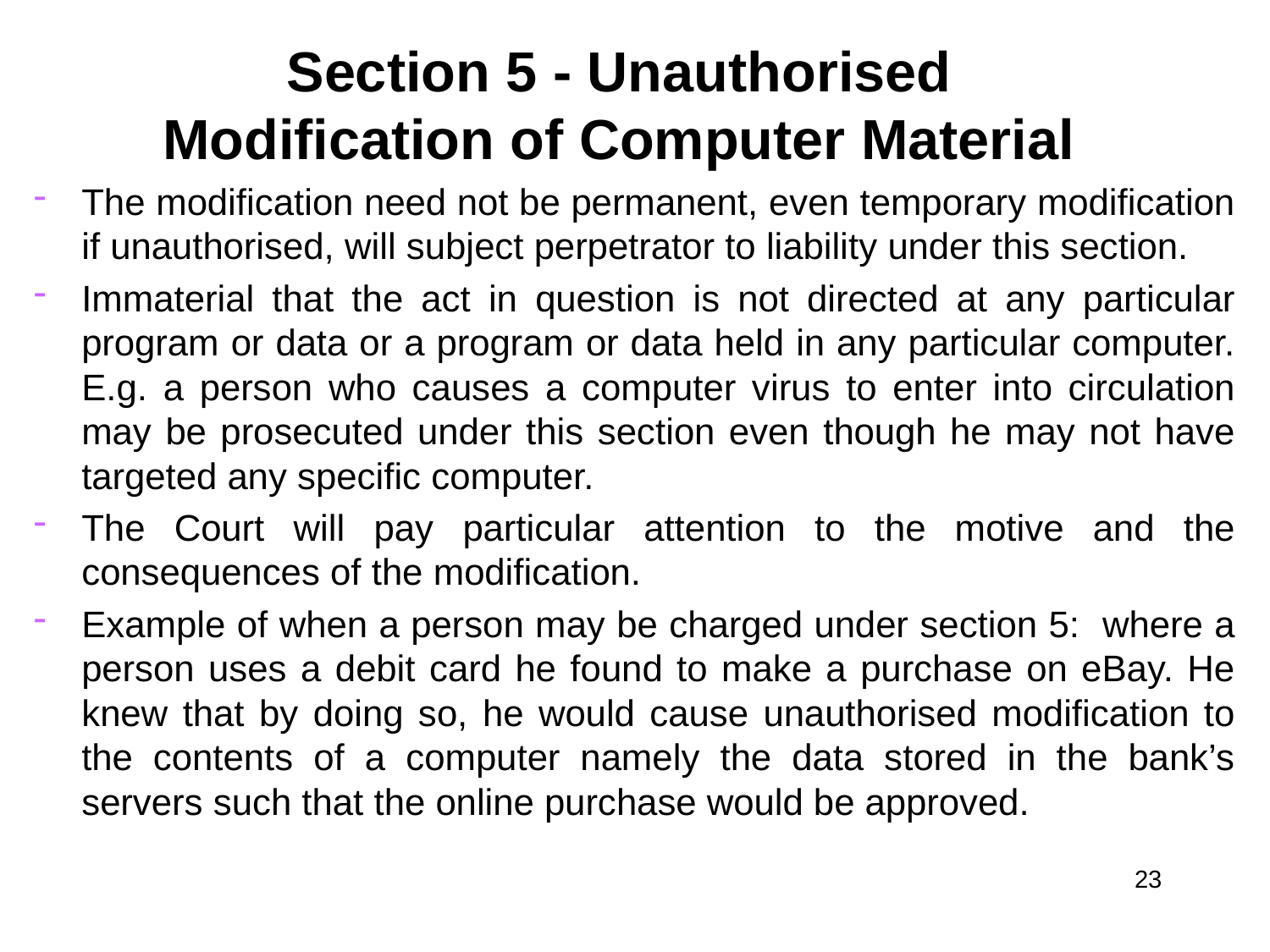

# Section 5 - Unauthorised Modification of Computer Material
The modification need not be permanent, even temporary modification if unauthorised, will subject perpetrator to liability under this section.
Immaterial that the act in question is not directed at any particular program or data or a program or data held in any particular computer. E.g. a person who causes a computer virus to enter into circulation may be prosecuted under this section even though he may not have targeted any specific computer.
The Court will pay particular attention to the motive and the consequences of the modification.
Example of when a person may be charged under section 5:  where a person uses a debit card he found to make a purchase on eBay. He knew that by doing so, he would cause unauthorised modification to the contents of a computer namely the data stored in the bank’s servers such that the online purchase would be approved.

23